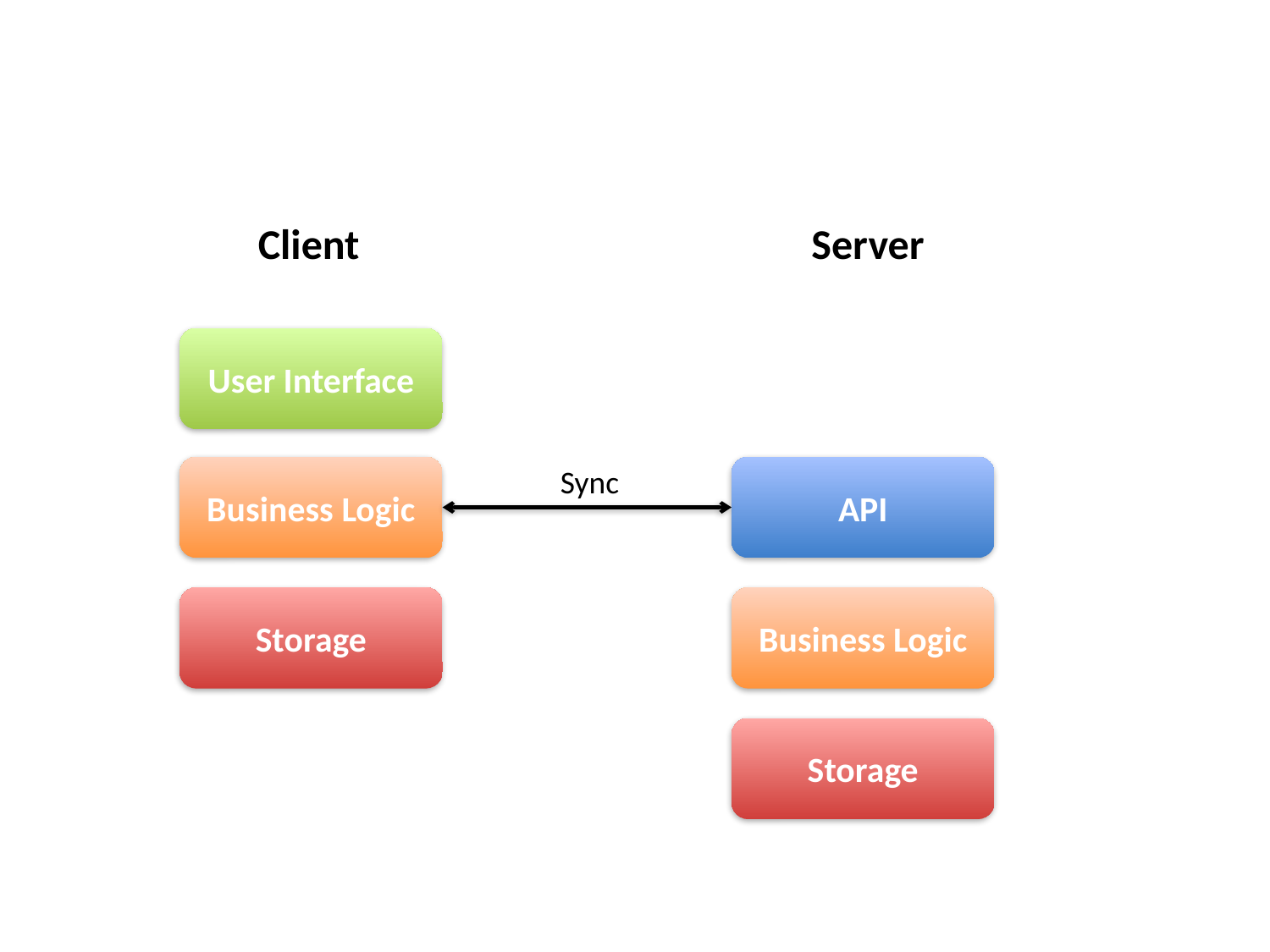

Client
Server
User Interface
Sync
Business Logic
API
Storage
Business Logic
Storage